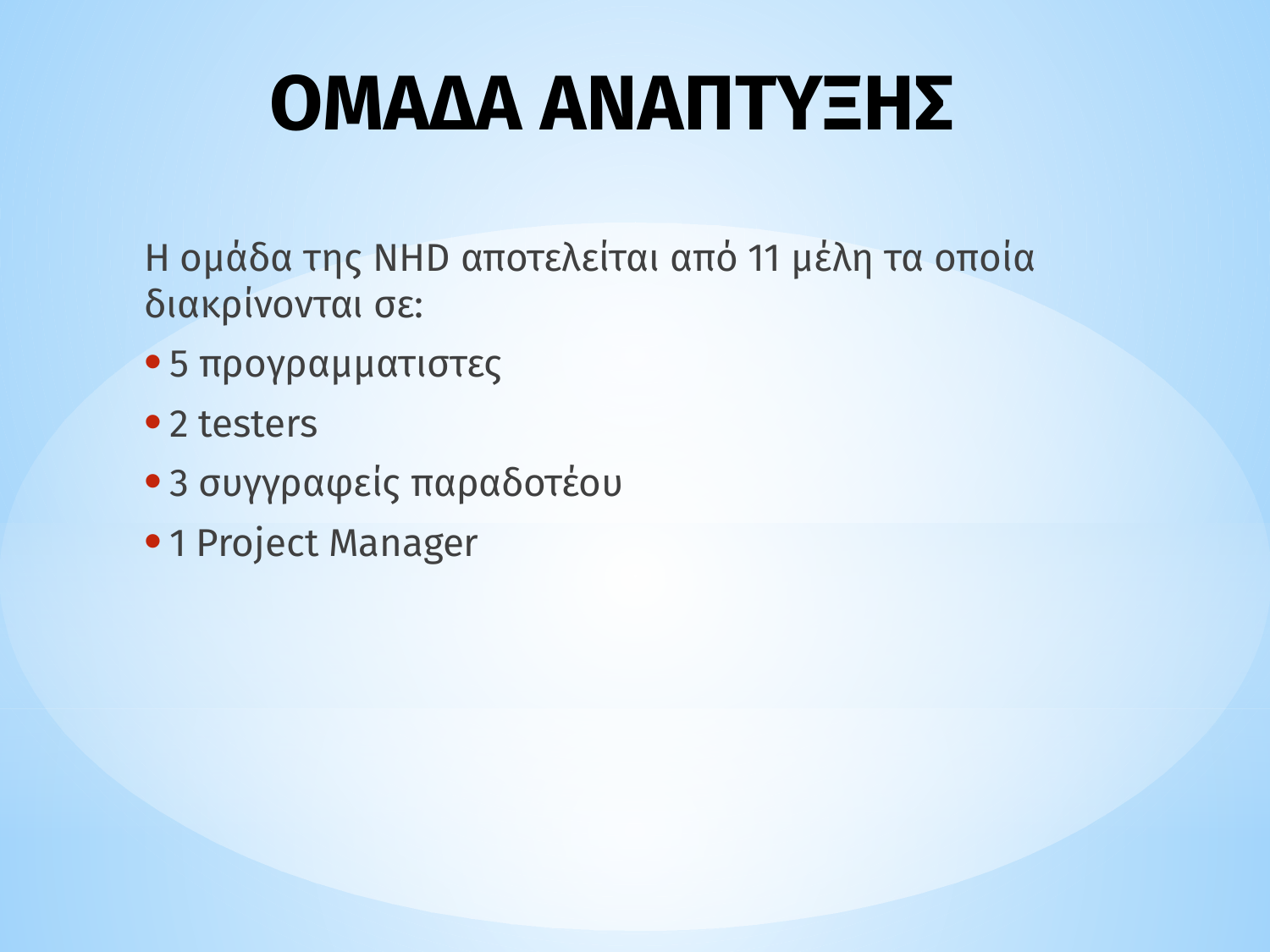

# ΟΜΑΔΑ ΑΝΑΠΤΥΞΗΣ
Η ομάδα της NHD αποτελείται από 11 μέλη τα οποία διακρίνονται σε:
5 προγραμματιστες
2 testers
3 συγγραφείς παραδοτέου
1 Project Manager